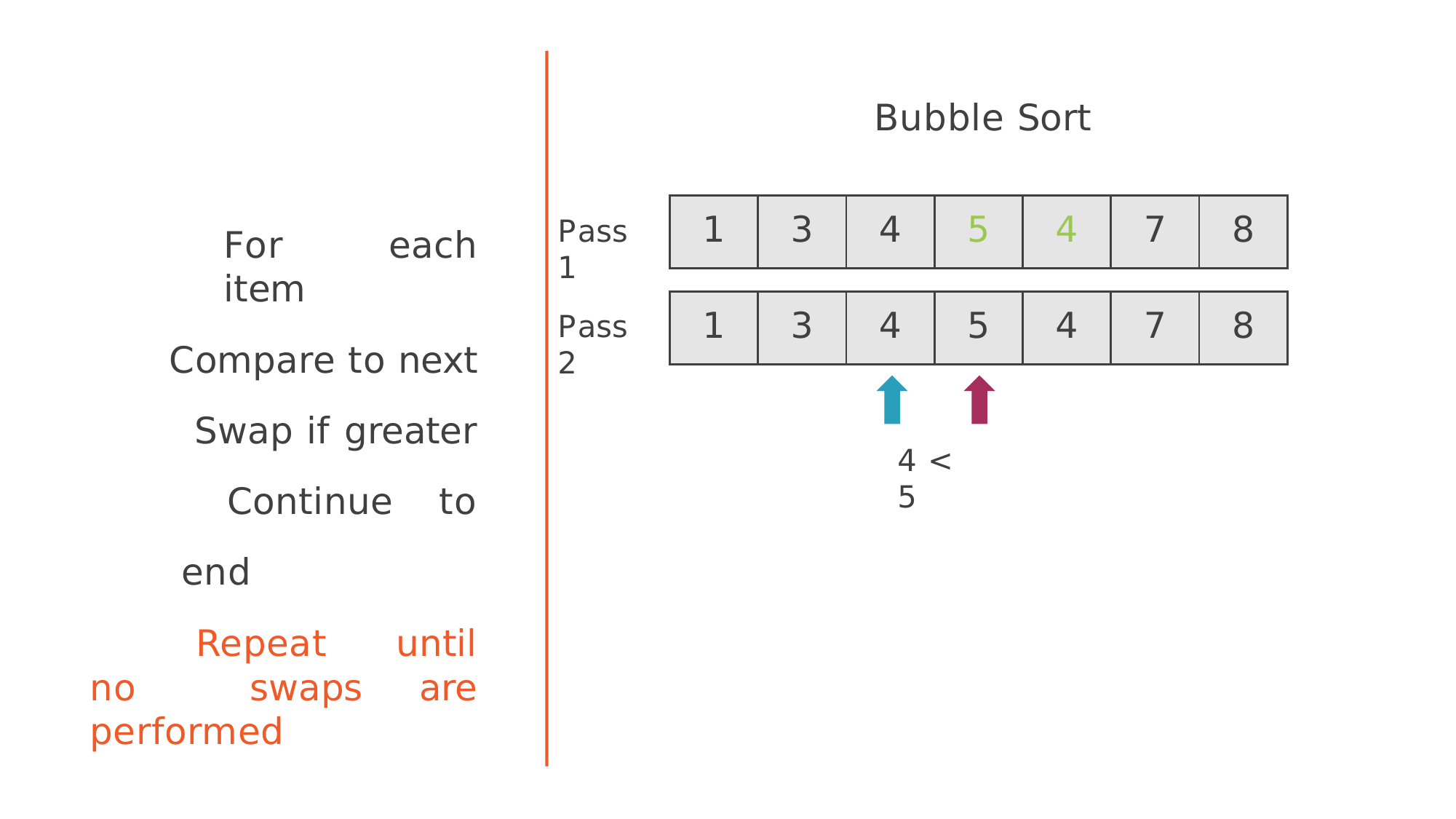

# Bubble Sort
| 1 | 3 | 4 | 5 | 4 | 7 | 8 |
| --- | --- | --- | --- | --- | --- | --- |
Pass 1
For each item
Compare to next  Swap if greater  Continue to end
Repeat until no  swaps are performed
| 1 | 3 | 4 | 5 | 4 | 7 | 8 |
| --- | --- | --- | --- | --- | --- | --- |
Pass 2

4 < 5
29